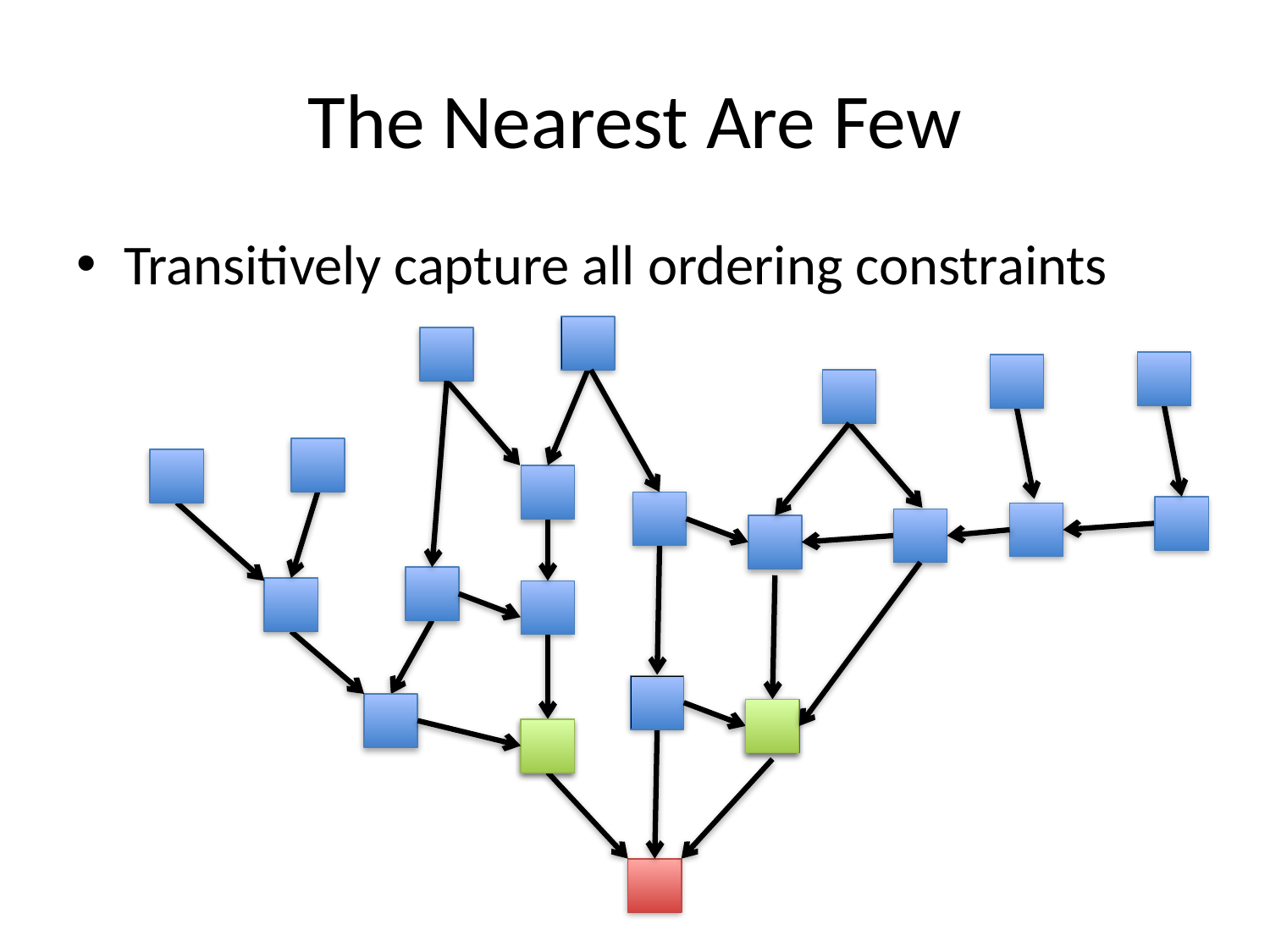

# The Nearest Are Few
Transitively capture all ordering constraints